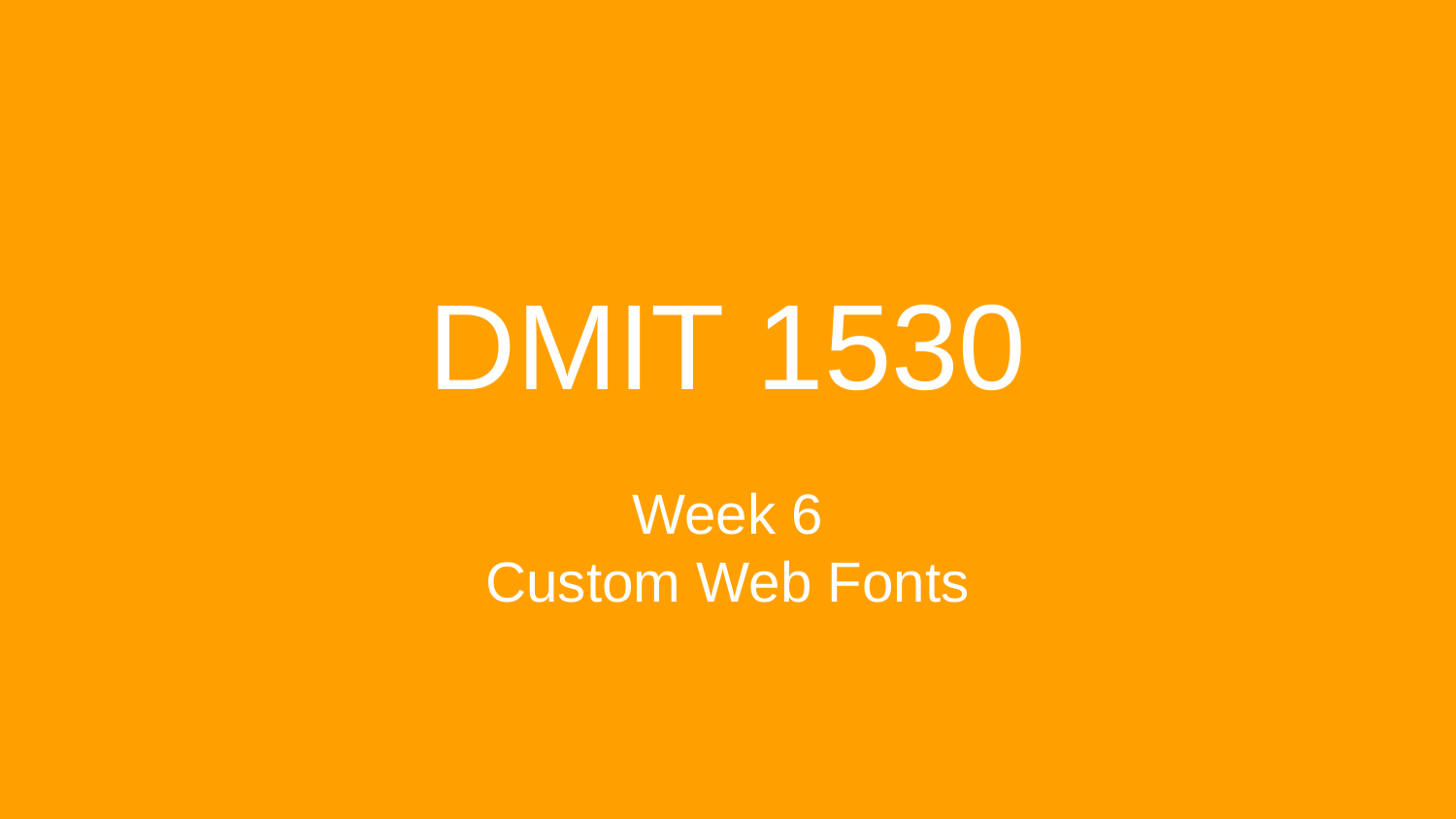

# DMIT 1530
Week 6
Custom Web Fonts